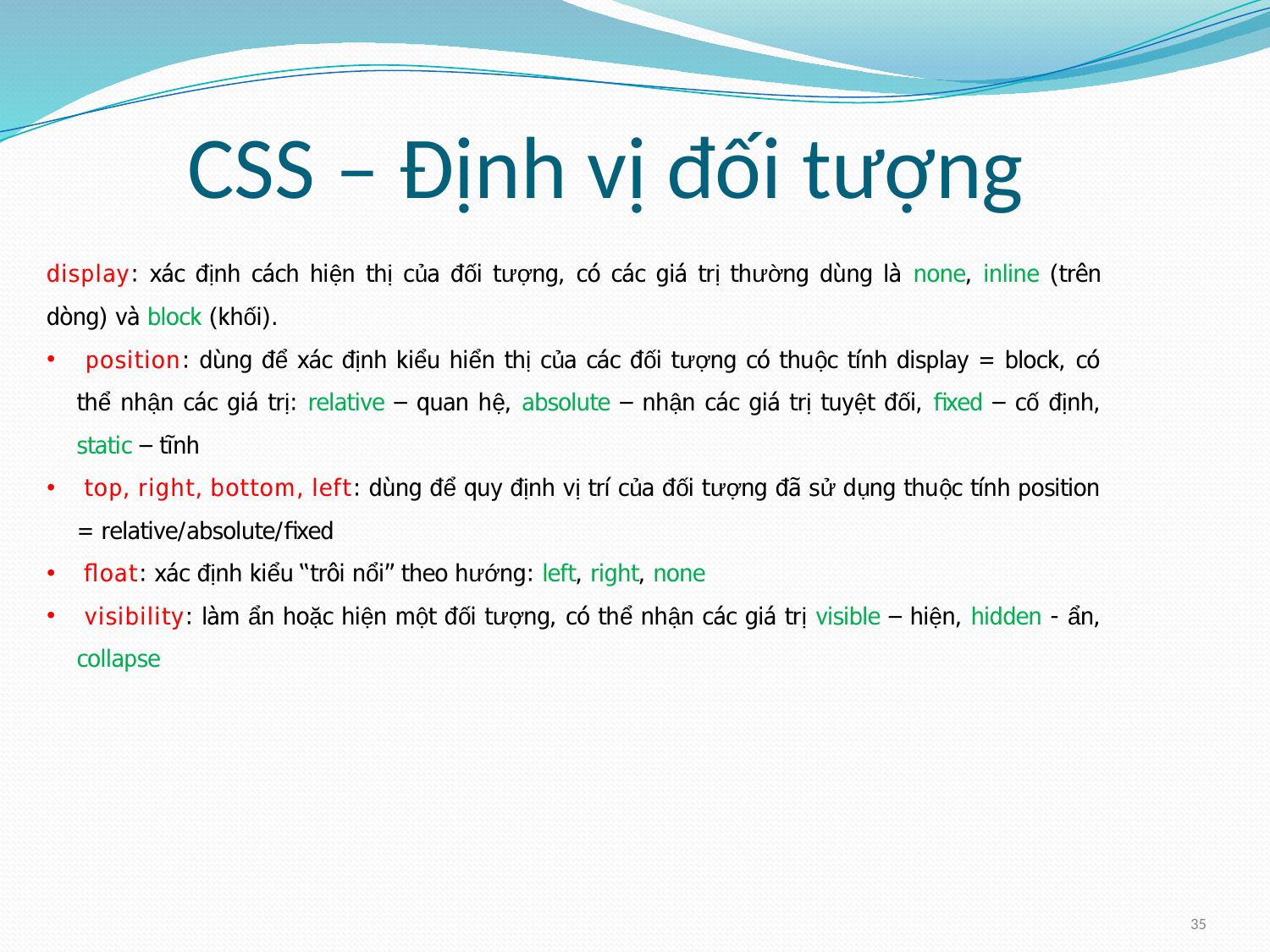

# CSS – Định vị đối tượng
display: xác định cách hiện thị của đối tượng, có các giá trị thường dùng là none, inline (trên dòng) và block (khối).
 position: dùng để xác định kiểu hiển thị của các đối tượng có thuộc tính display = block, có thể nhận các giá trị: relative – quan hệ, absolute – nhận các giá trị tuyệt đối, fixed – cố định, static – tĩnh
 top, right, bottom, left: dùng để quy định vị trí của đối tượng đã sử dụng thuộc tính position = relative/absolute/fixed
 float: xác định kiểu “trôi nổi” theo hướng: left, right, none
 visibility: làm ẩn hoặc hiện một đối tượng, có thể nhận các giá trị visible – hiện, hidden - ẩn, collapse

35